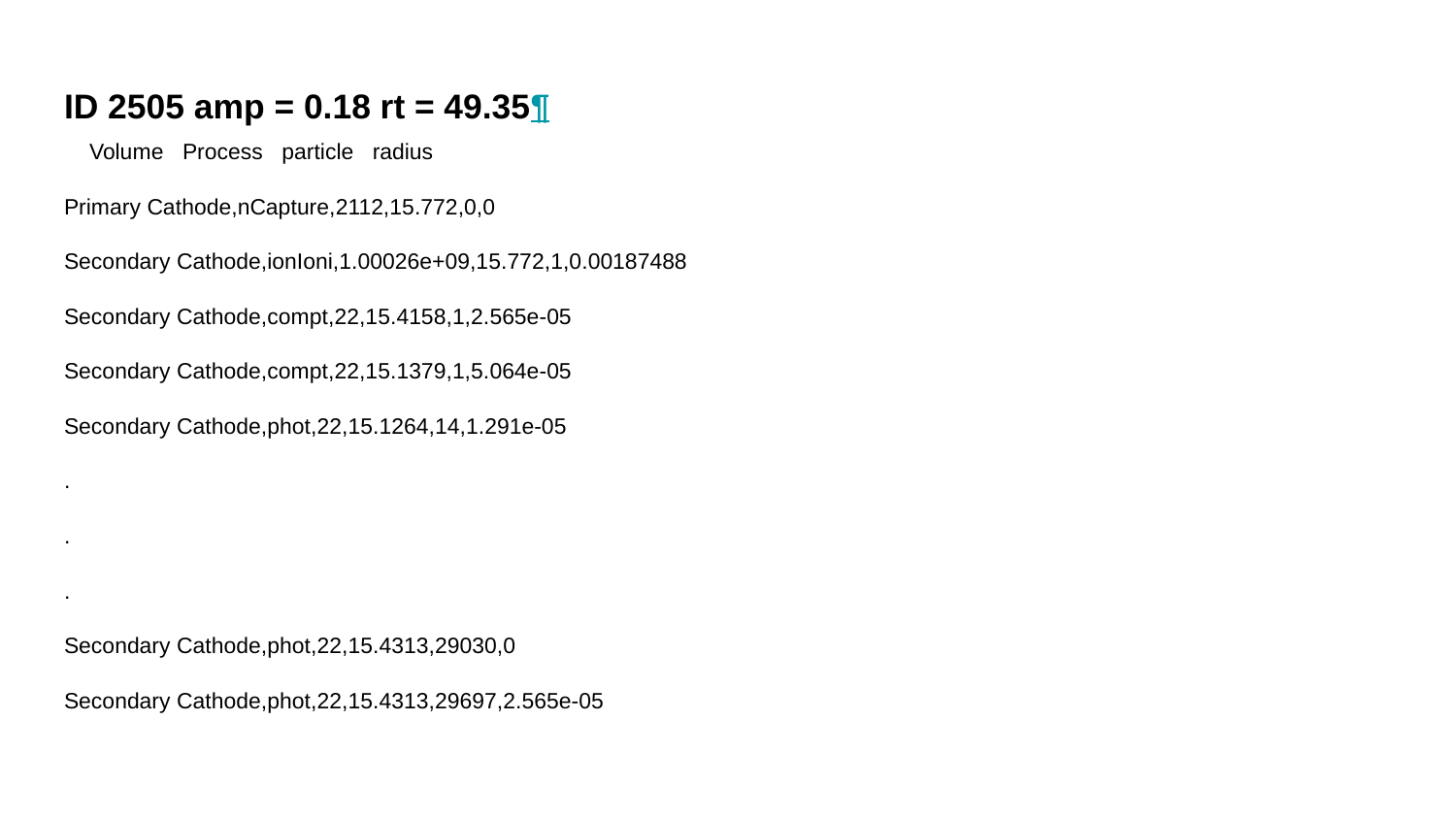

ID 2505 amp = 0.18 rt = 49.35¶
    Volume   Process   particle   radius
Primary Cathode,nCapture,2112,15.772,0,0
Secondary Cathode,ionIoni,1.00026e+09,15.772,1,0.00187488
Secondary Cathode,compt,22,15.4158,1,2.565e-05
Secondary Cathode,compt,22,15.1379,1,5.064e-05
Secondary Cathode,phot,22,15.1264,14,1.291e-05
.
.
.
Secondary Cathode,phot,22,15.4313,29030,0
Secondary Cathode,phot,22,15.4313,29697,2.565e-05